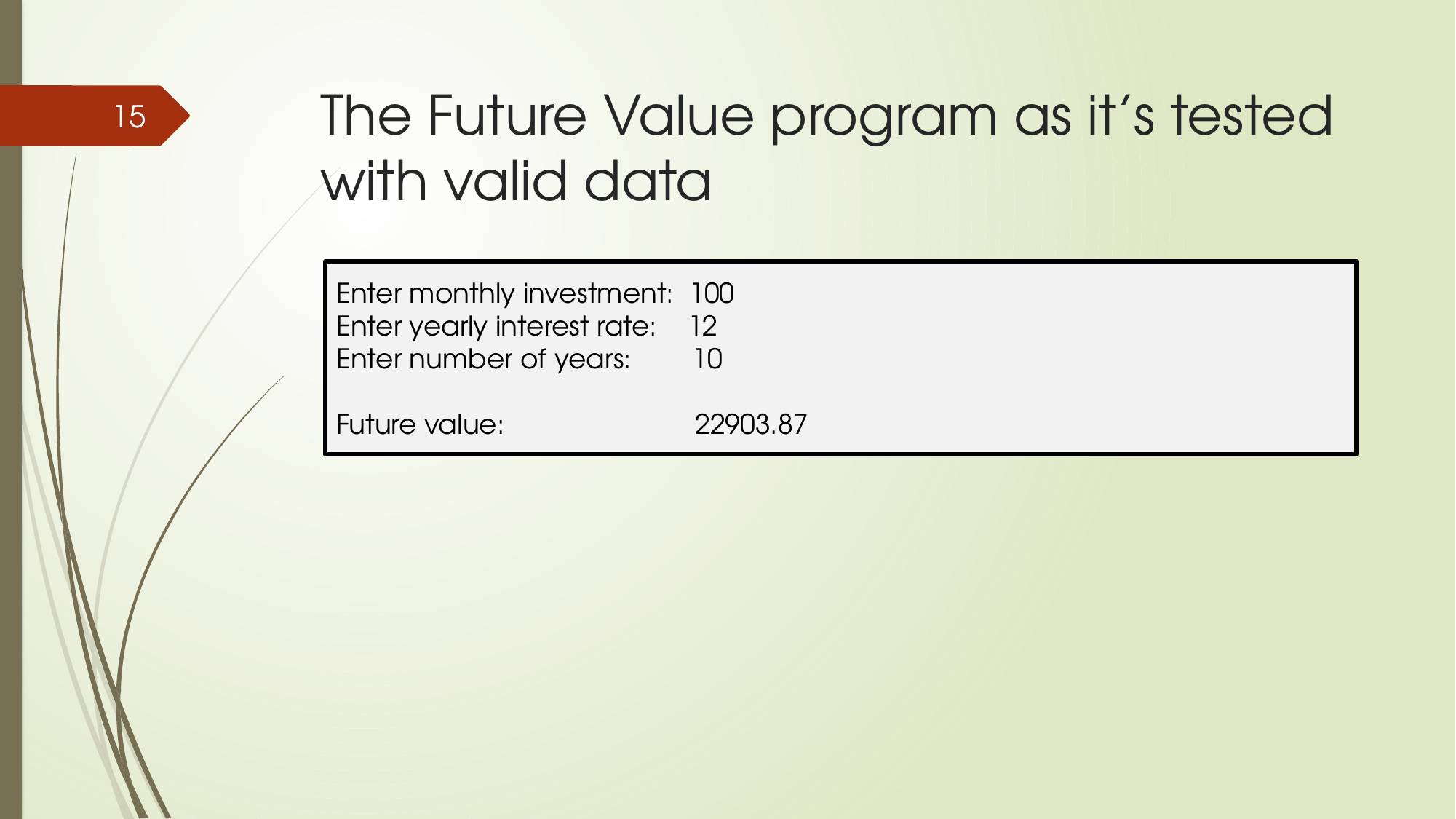

# The Future Value program as it’s tested with valid data
15

Enter monthly investment:  100
Enter yearly interest rate:    12
Enter number of years:        10

Future value:                         22903.87